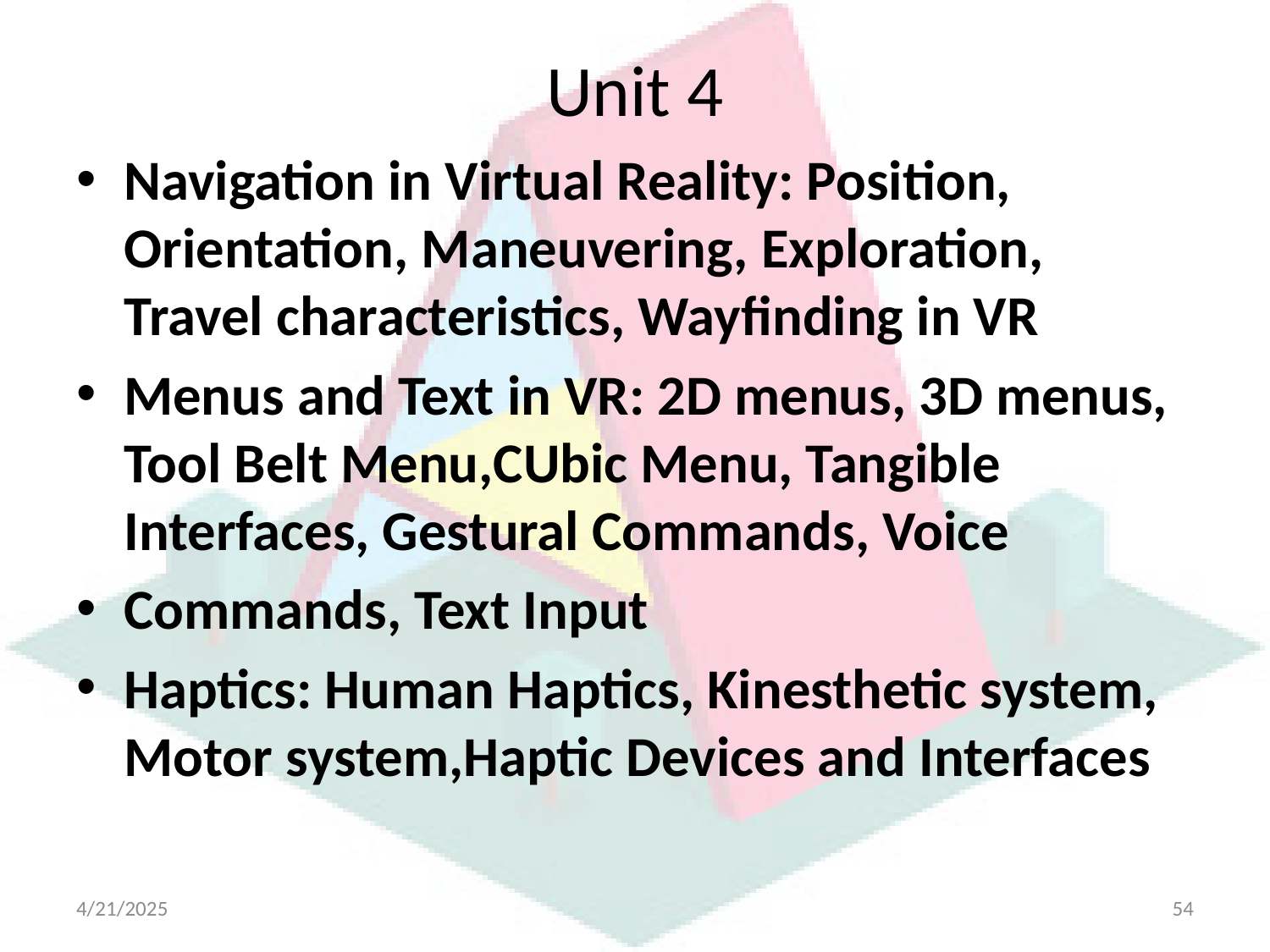

# Unit 4
Navigation in Virtual Reality: Position, Orientation, Maneuvering, Exploration, Travel characteristics, Wayfinding in VR
Menus and Text in VR: 2D menus, 3D menus, Tool Belt Menu,CUbic Menu, Tangible Interfaces, Gestural Commands, Voice
Commands, Text Input
Haptics: Human Haptics, Kinesthetic system, Motor system,Haptic Devices and Interfaces
4/21/2025
54